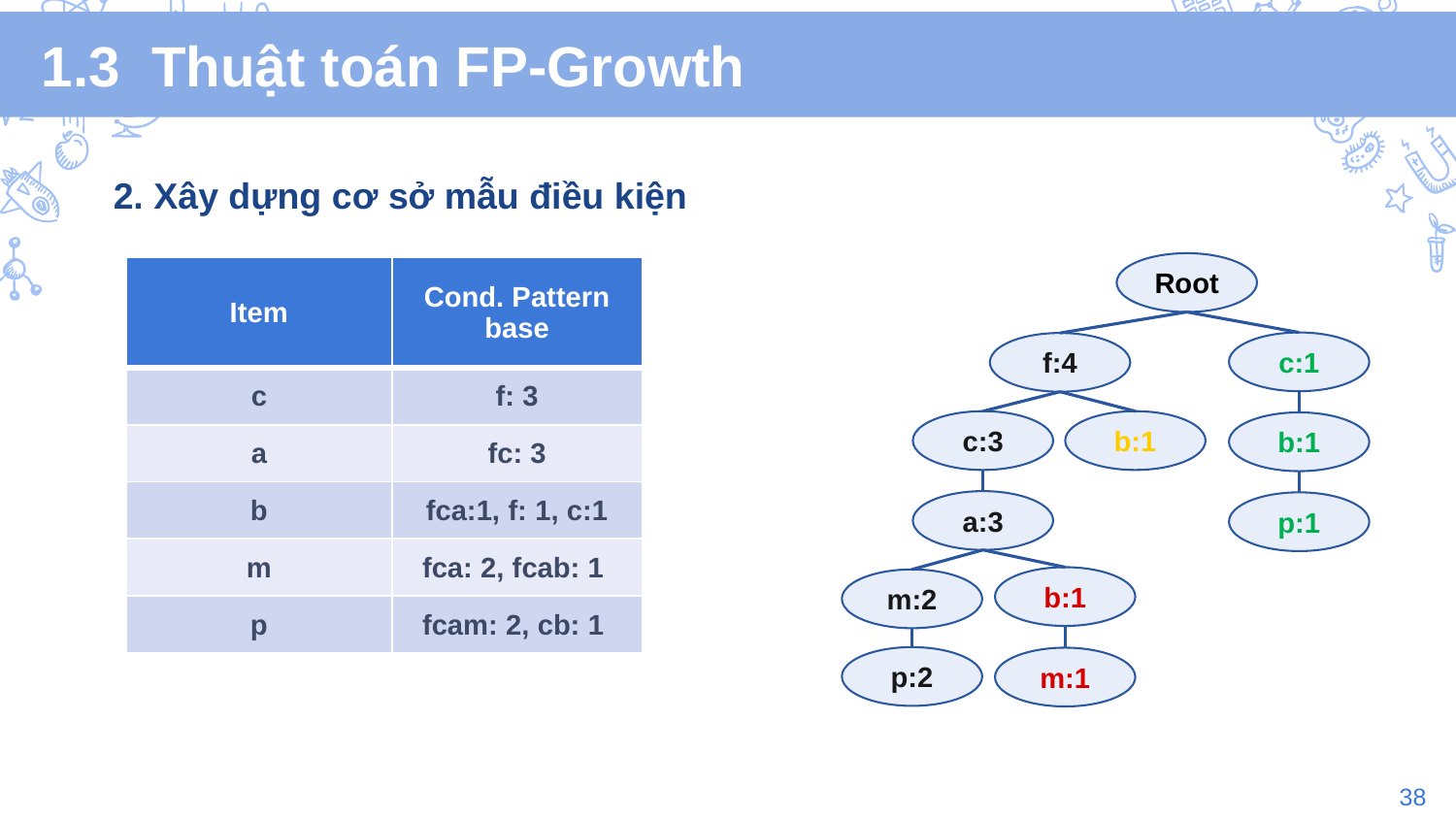

# 1.3  Thuật toán FP-Growth
2. Xây dựng cơ sở mẫu điều kiện
Root
| Item | Cond. Pattern base |
| --- | --- |
| c | f: 3 |
| a | fc: 3 |
| b | fca:1, f: 1, c:1 |
| m | fca: 2, fcab: 1 |
| p | fcam: 2, cb: 1 |
c:1
f:4
c:3
b:1
b:1
a:3
p:1
b:1
m:2
p:2
m:1
38